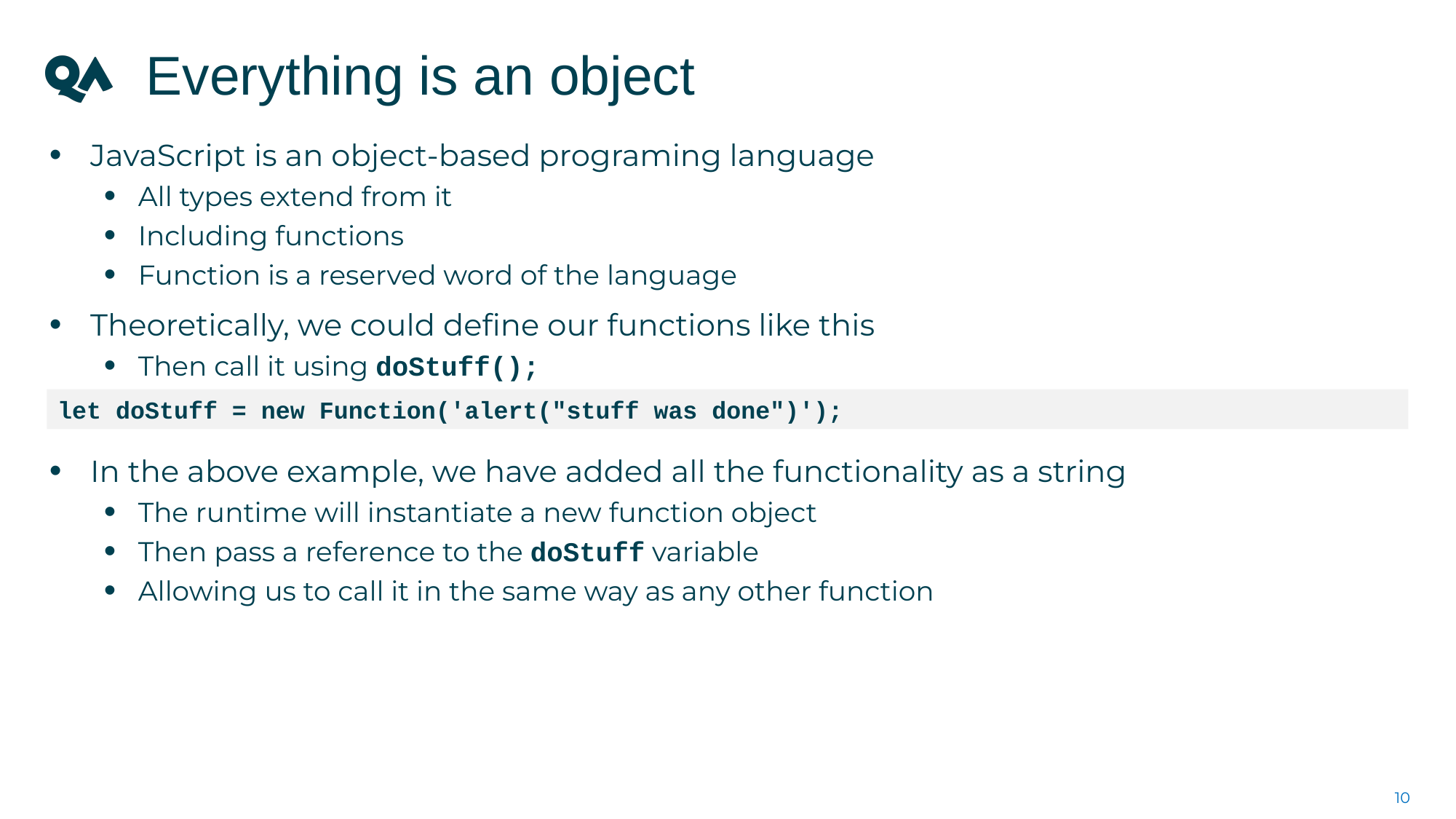

# Everything is an object
JavaScript is an object-based programing language
All types extend from it
Including functions
Function is a reserved word of the language
Theoretically, we could define our functions like this
Then call it using doStuff();

In the above example, we have added all the functionality as a string
The runtime will instantiate a new function object
Then pass a reference to the doStuff variable
Allowing us to call it in the same way as any other function
let doStuff = new Function('alert("stuff was done")');